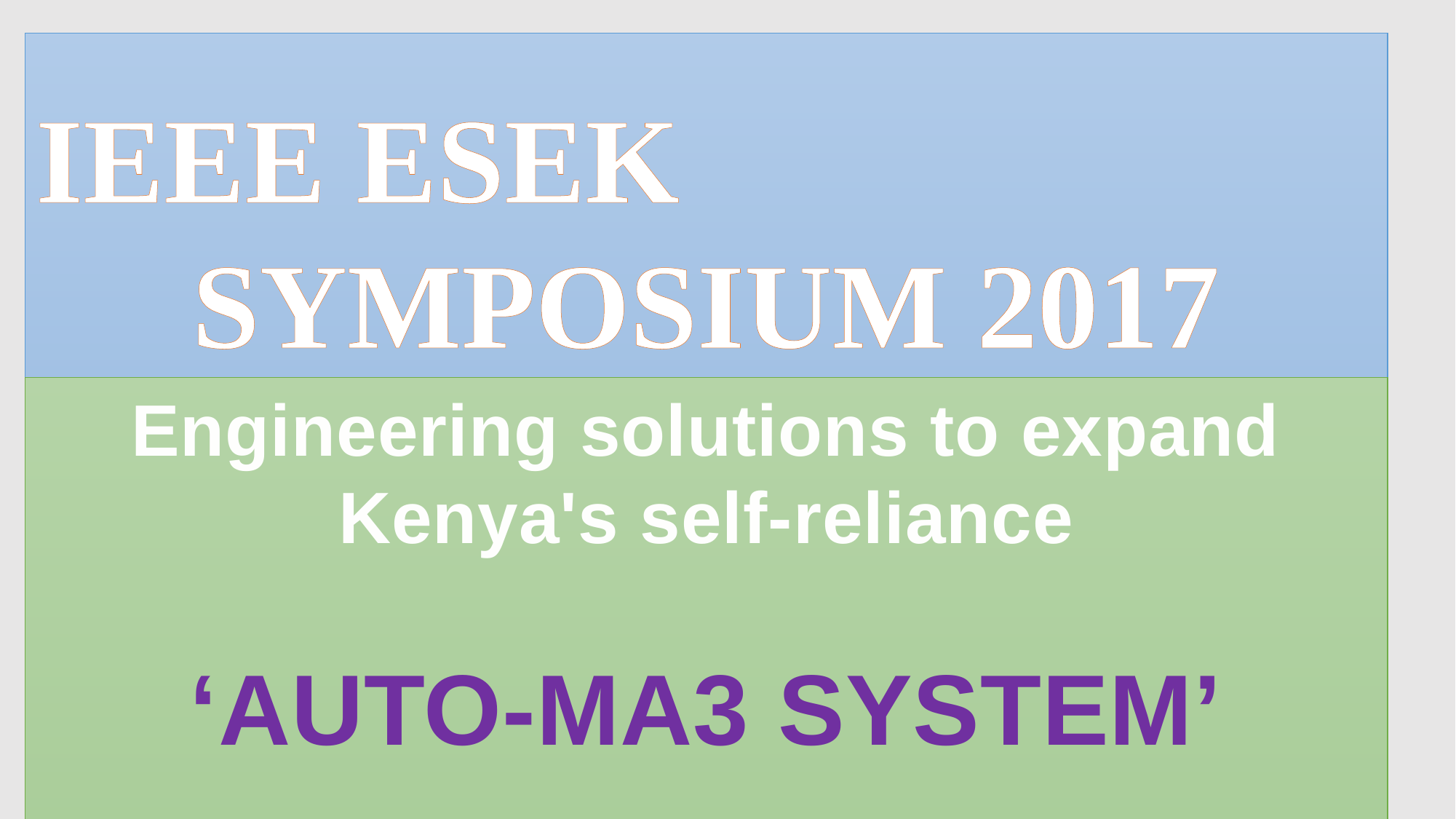

IEEE ESEK
SYMPOSIUM 2017
Engineering solutions to expand Kenya's self-reliance

‘AUTO-MA3 SYSTEM’